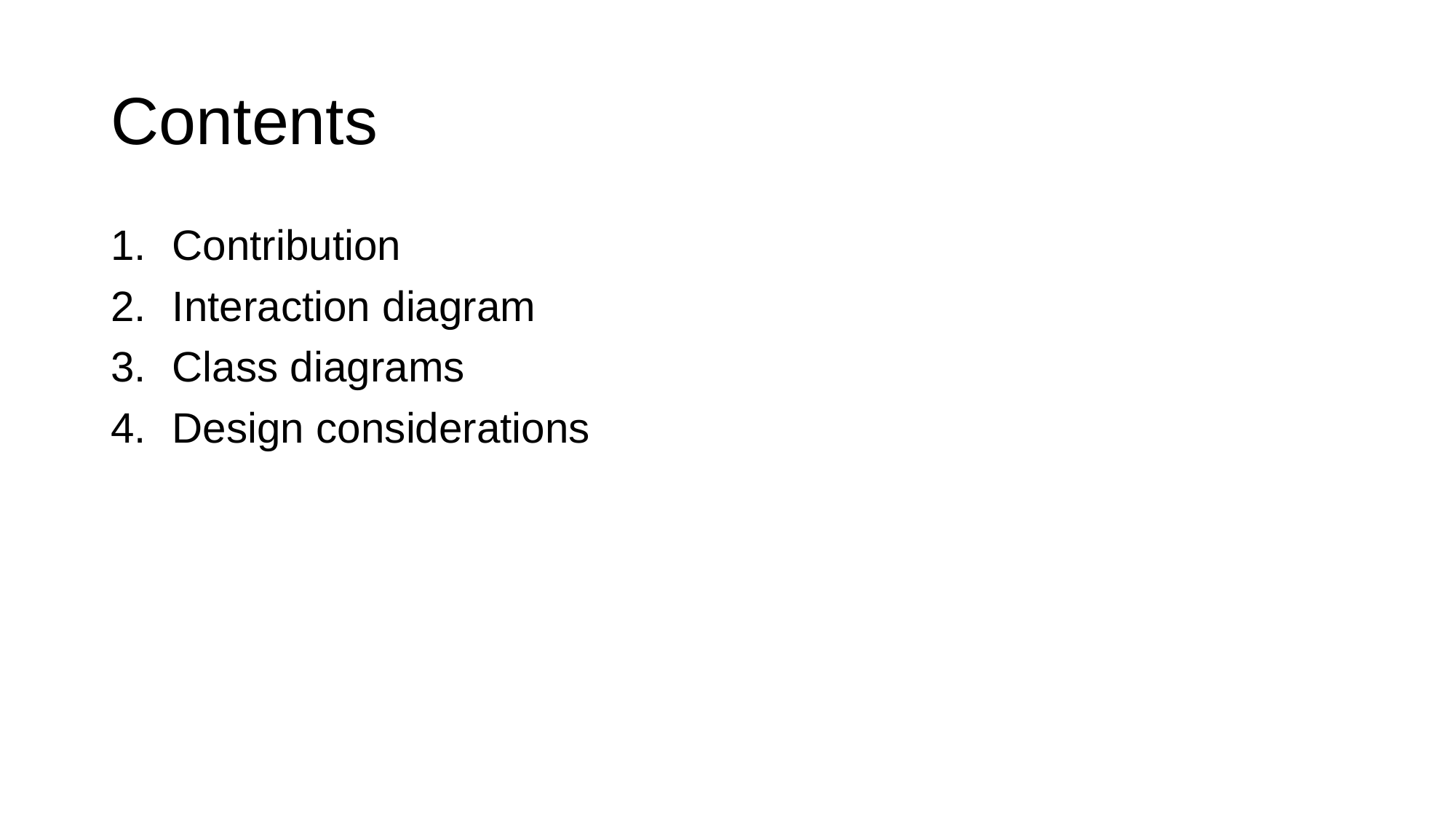

# Contents
Contribution
Interaction diagram
Class diagrams
Design considerations